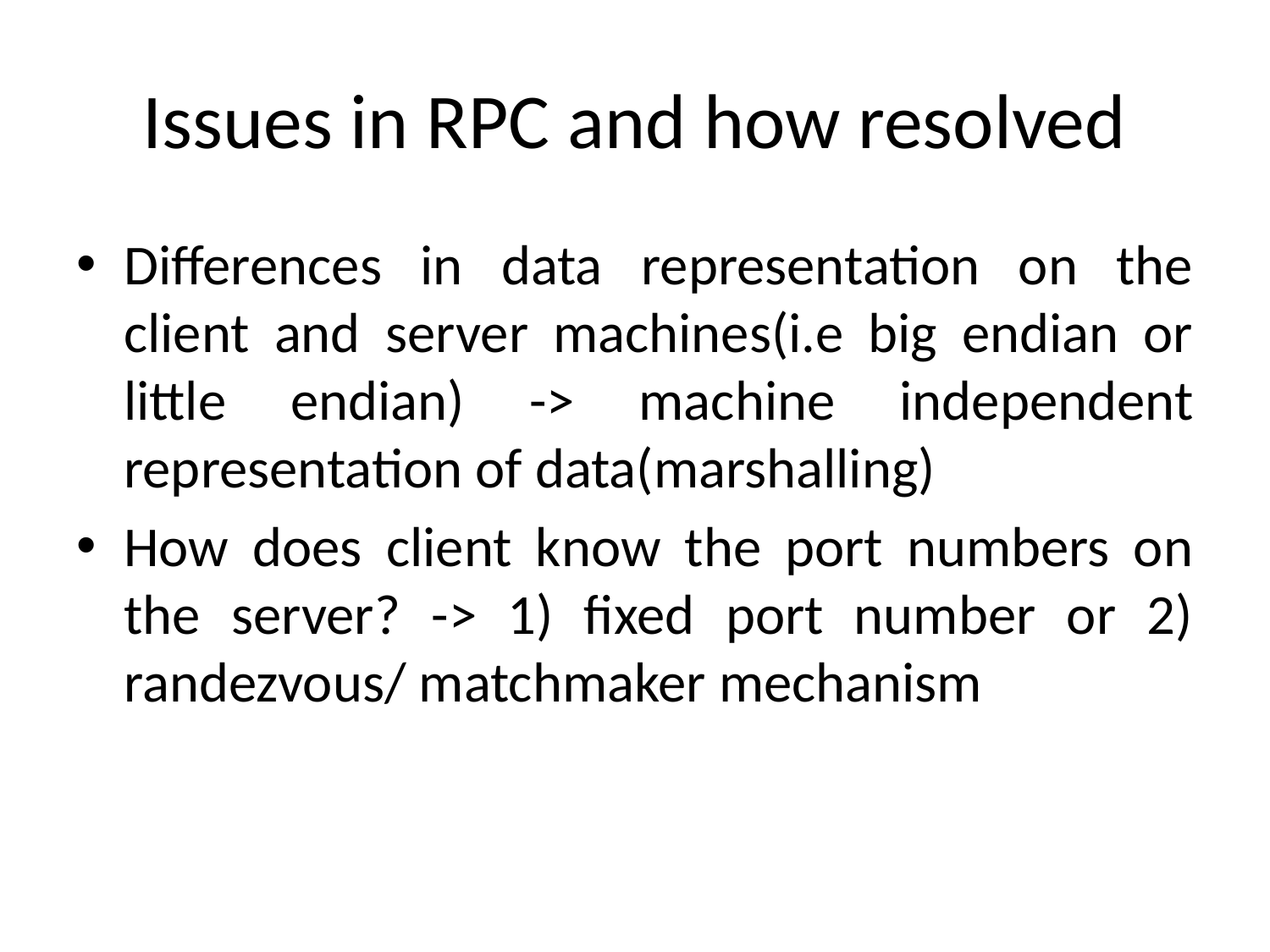

# Issues in RPC and how resolved
Differences in data representation on the client and server machines(i.e big endian or little endian) -> machine independent representation of data(marshalling)
How does client know the port numbers on the server? -> 1) fixed port number or 2) randezvous/ matchmaker mechanism